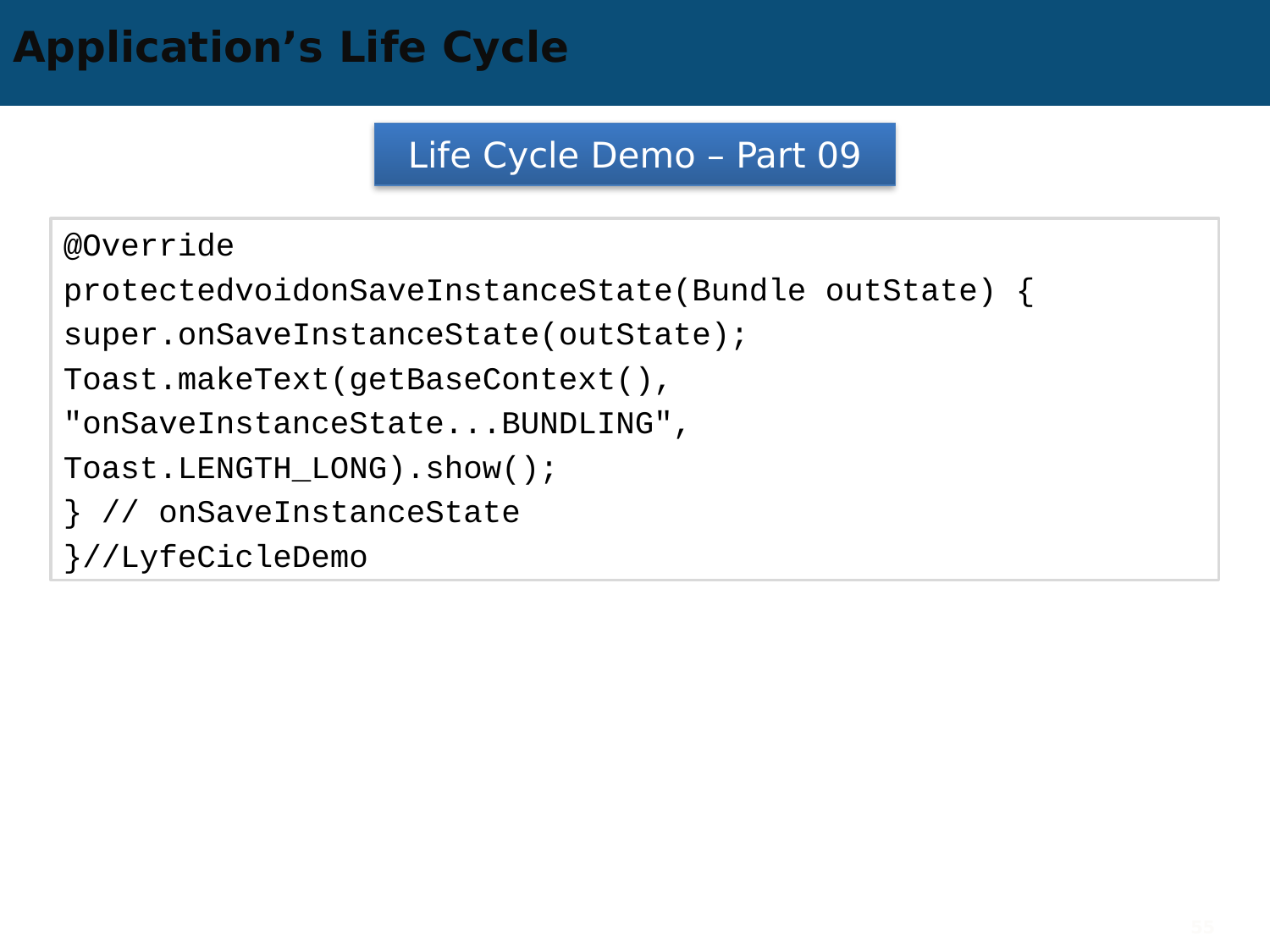

# Application’s Life Cycle
Life Cycle Demo – Part 09
@Override
protectedvoidonSaveInstanceState(Bundle outState) {
super.onSaveInstanceState(outState);
Toast.makeText(getBaseContext(),
"onSaveInstanceState...BUNDLING",
Toast.LENGTH_LONG).show();
} // onSaveInstanceState
}//LyfeCicleDemo